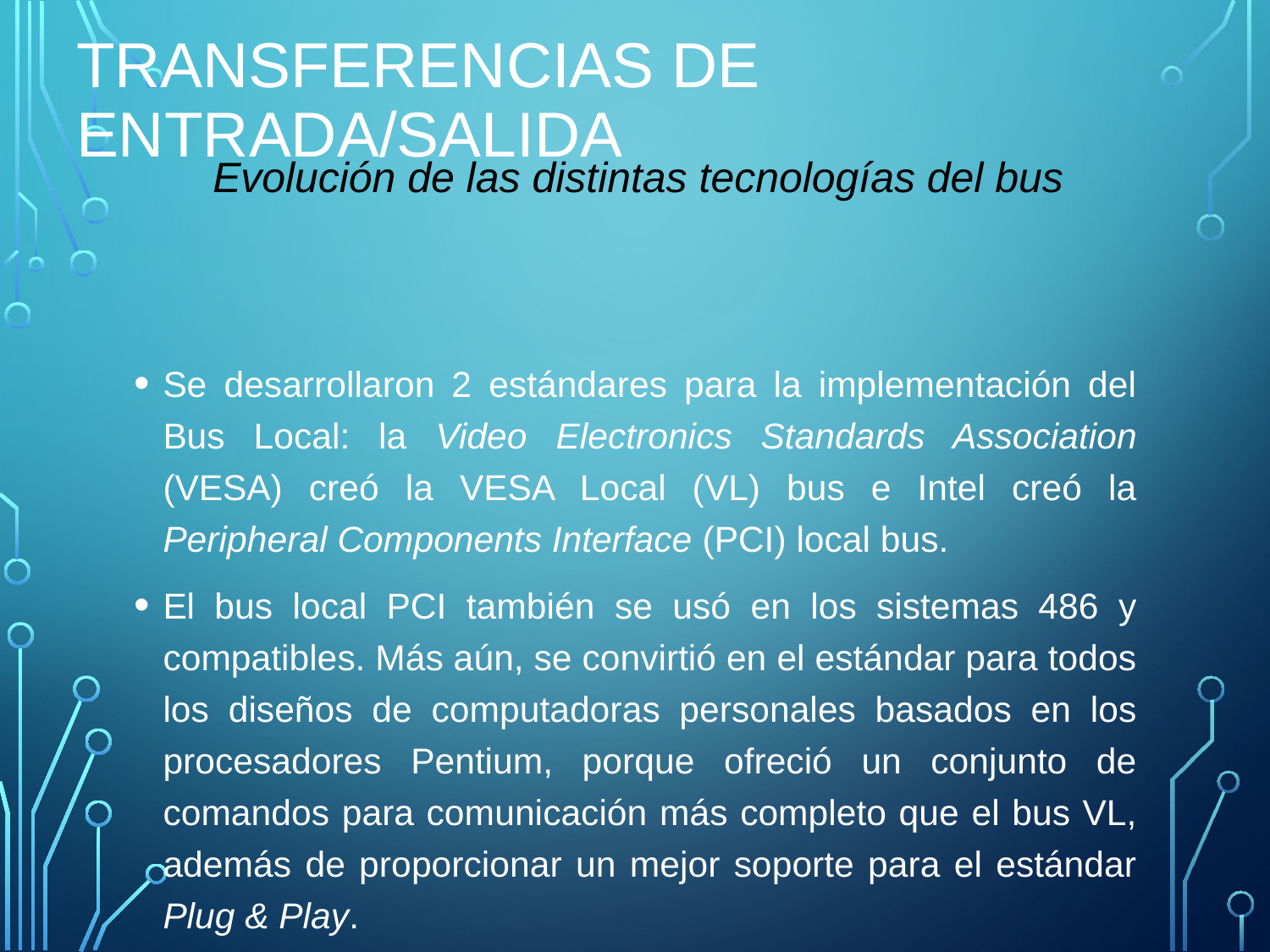

# Transferencias de Entrada/Salida
Evolución de las distintas tecnologías del bus
Se desarrollaron 2 estándares para la implementación del Bus Local: la Video Electronics Standards Association (VESA) creó la VESA Local (VL) bus e Intel creó la Peripheral Components Interface (PCI) local bus.
El bus local PCI también se usó en los sistemas 486 y compatibles. Más aún, se convirtió en el estándar para todos los diseños de computadoras personales basados en los procesadores Pentium, porque ofreció un conjunto de comandos para comunicación más completo que el bus VL, además de proporcionar un mejor soporte para el estándar Plug & Play.